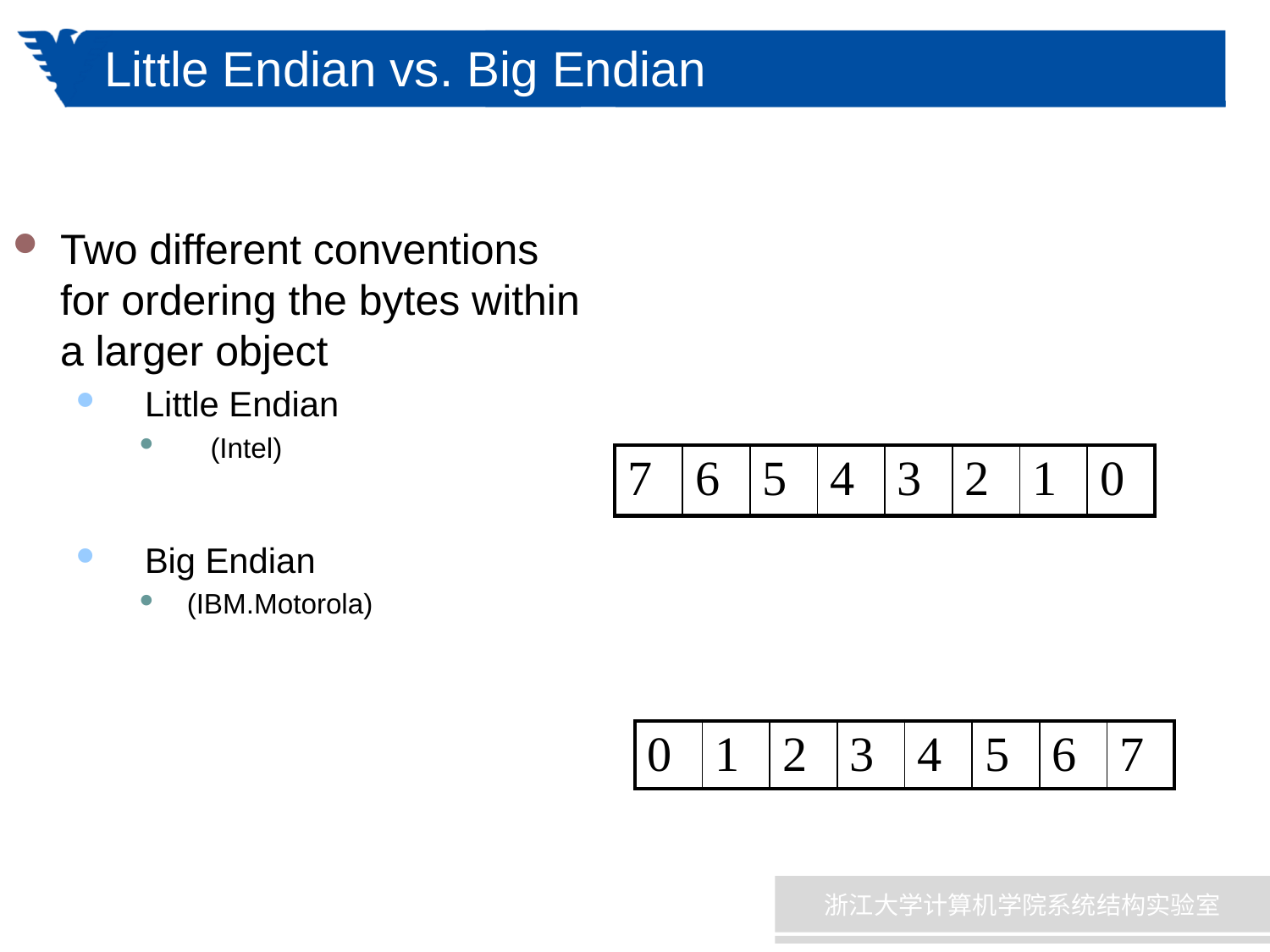

# Little Endian vs. Big Endian
Two different conventions for ordering the bytes within a larger object
   Little Endian
     (Intel)

   Big Endian
  (IBM.Motorola)
| 7 | 6 | 5 | 4 | 3 | 2 | 1 | 0 |
| --- | --- | --- | --- | --- | --- | --- | --- |
| 0 | 1 | 2 | 3 | 4 | 5 | 6 | 7 |
| --- | --- | --- | --- | --- | --- | --- | --- |